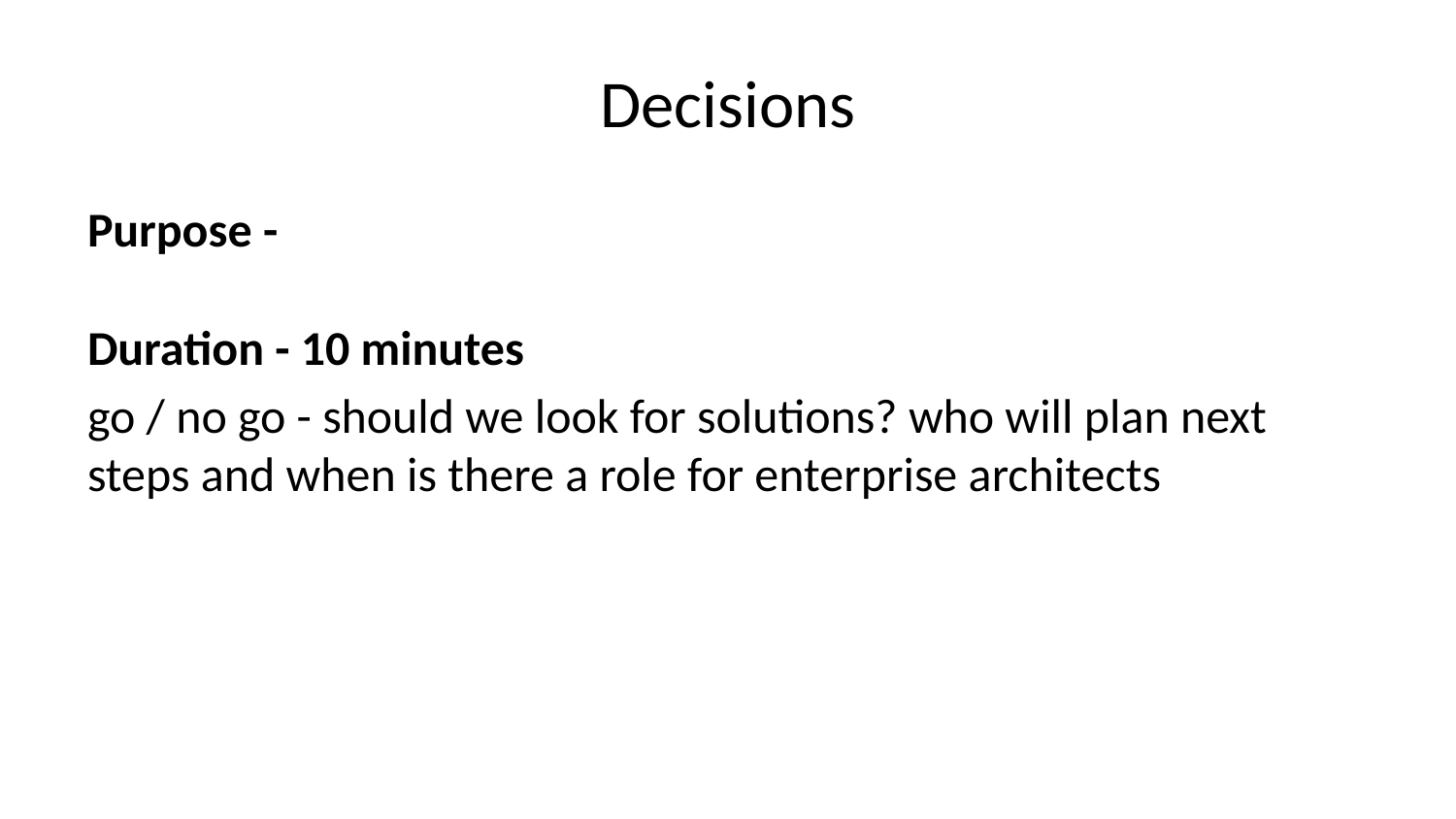

# Decisions
Purpose -
Duration - 10 minutes
go / no go - should we look for solutions?​ who will plan next steps and when​ is there a role for enterprise architects